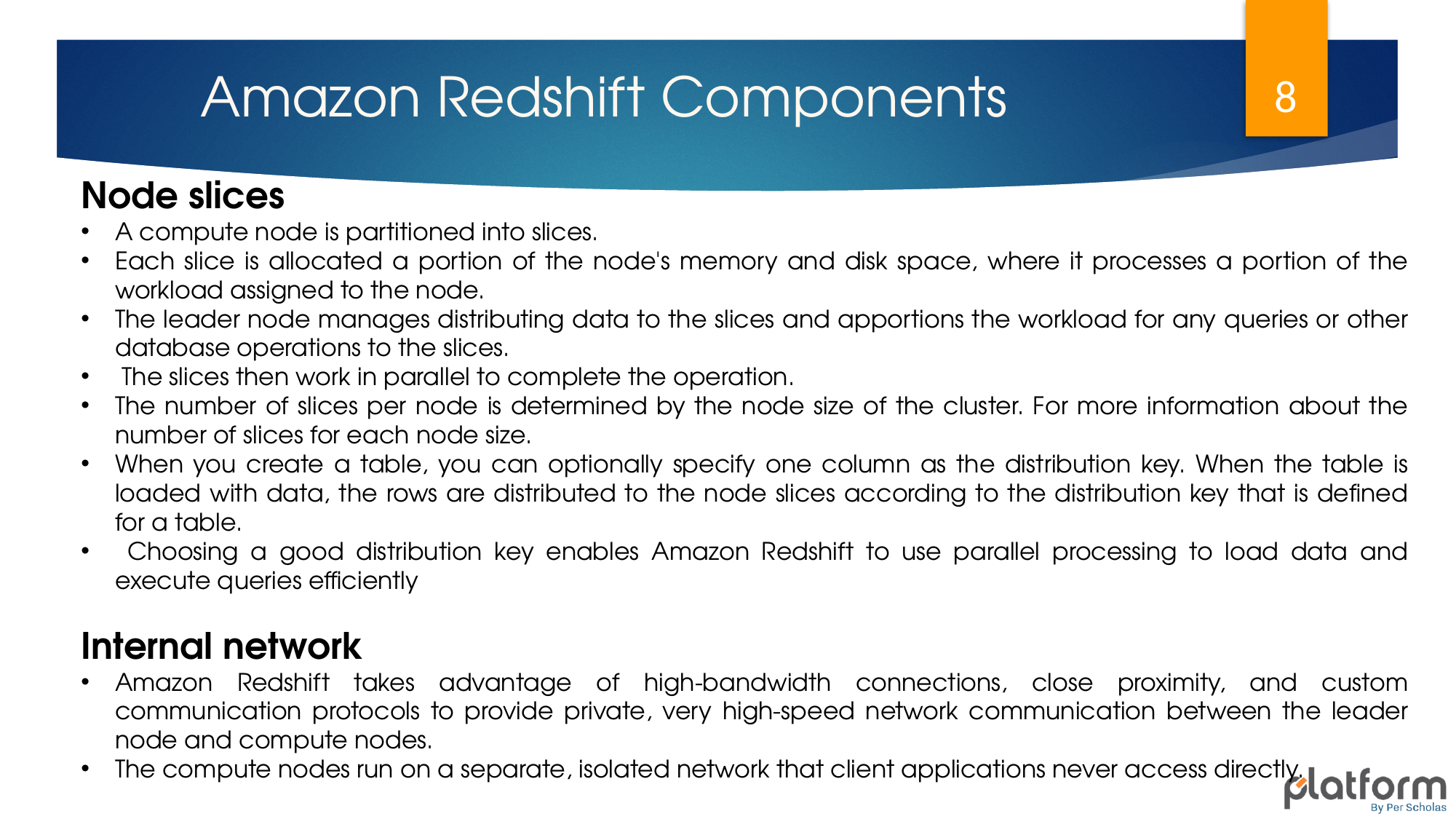

8
# Amazon Redshift Components
Node slices
A compute node is partitioned into slices.
Each slice is allocated a portion of the node's memory and disk space, where it processes a portion of the workload assigned to the node.
The leader node manages distributing data to the slices and apportions the workload for any queries or other database operations to the slices.
 The slices then work in parallel to complete the operation.
The number of slices per node is determined by the node size of the cluster. For more information about the number of slices for each node size.
When you create a table, you can optionally specify one column as the distribution key. When the table is loaded with data, the rows are distributed to the node slices according to the distribution key that is defined for a table.
 Choosing a good distribution key enables Amazon Redshift to use parallel processing to load data and execute queries efficiently

Internal network
Amazon Redshift takes advantage of high-bandwidth connections, close proximity, and custom communication protocols to provide private, very high-speed network communication between the leader node and compute nodes.
The compute nodes run on a separate, isolated network that client applications never access directly.